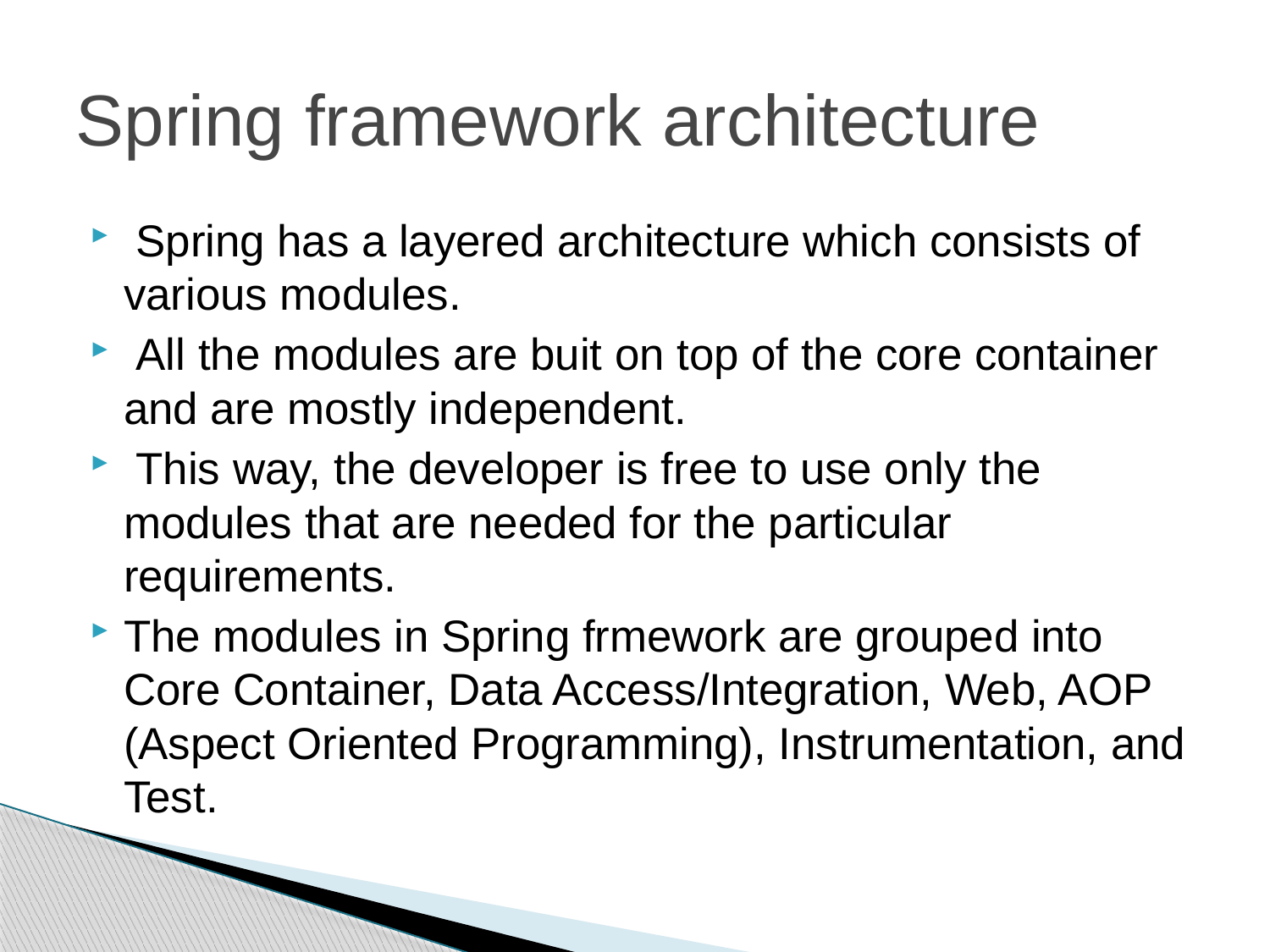

# Spring framework architecture
 Spring has a layered architecture which consists of various modules.
 All the modules are buit on top of the core container and are mostly independent.
 This way, the developer is free to use only the modules that are needed for the particular requirements.
The modules in Spring frmework are grouped into Core Container, Data Access/Integration, Web, AOP (Aspect Oriented Programming), Instrumentation, and Test.